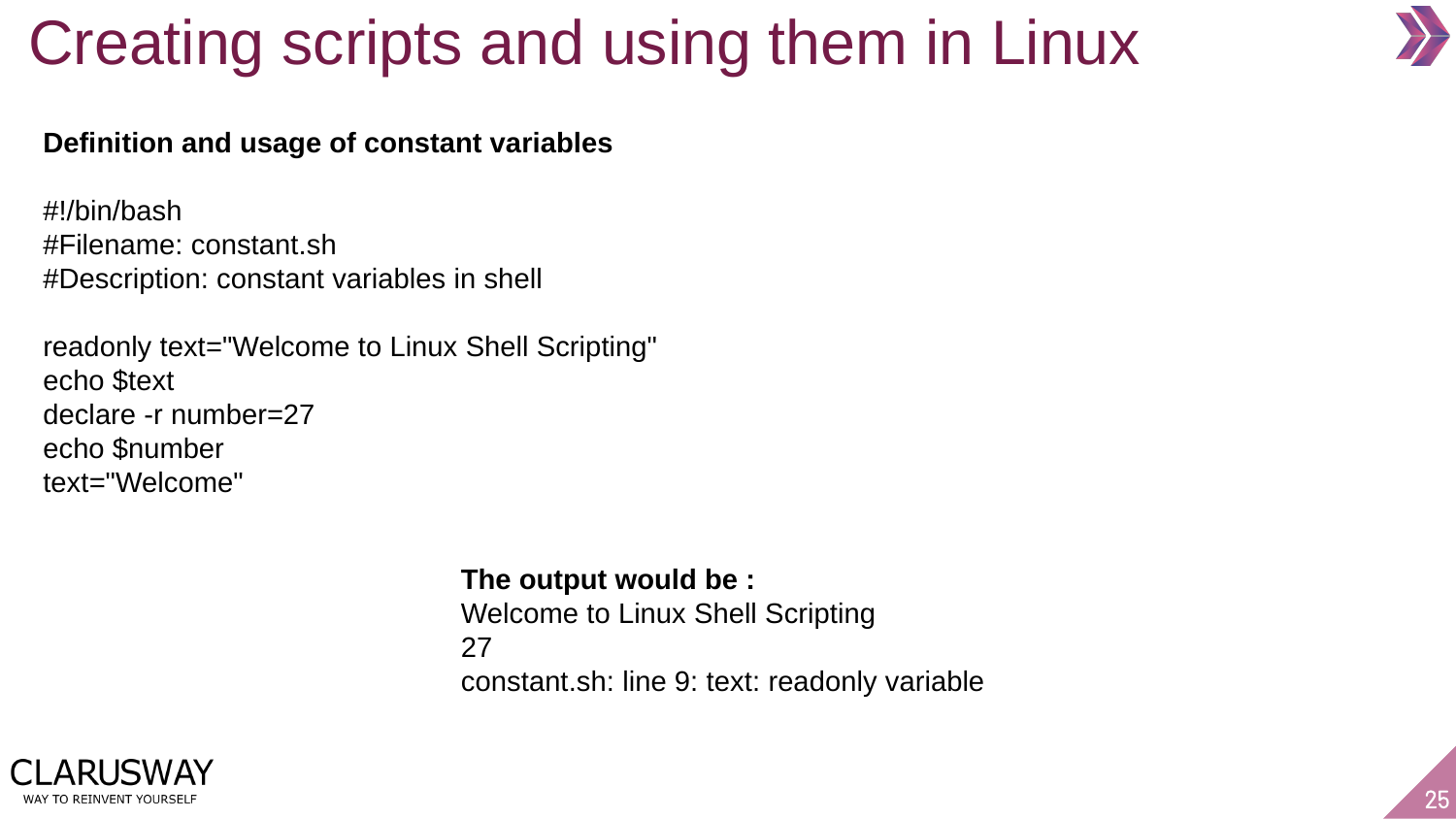

Creating scripts and using them in Linux
Definition and usage of constant variables

#!/bin/bash
#Filename: constant.sh
#Description: constant variables in shell

readonly text="Welcome to Linux Shell Scripting"
echo $text
declare -r number=27
echo $number
text="Welcome"
The output would be :
Welcome to Linux Shell Scripting
27
constant.sh: line 9: text: readonly variable

25